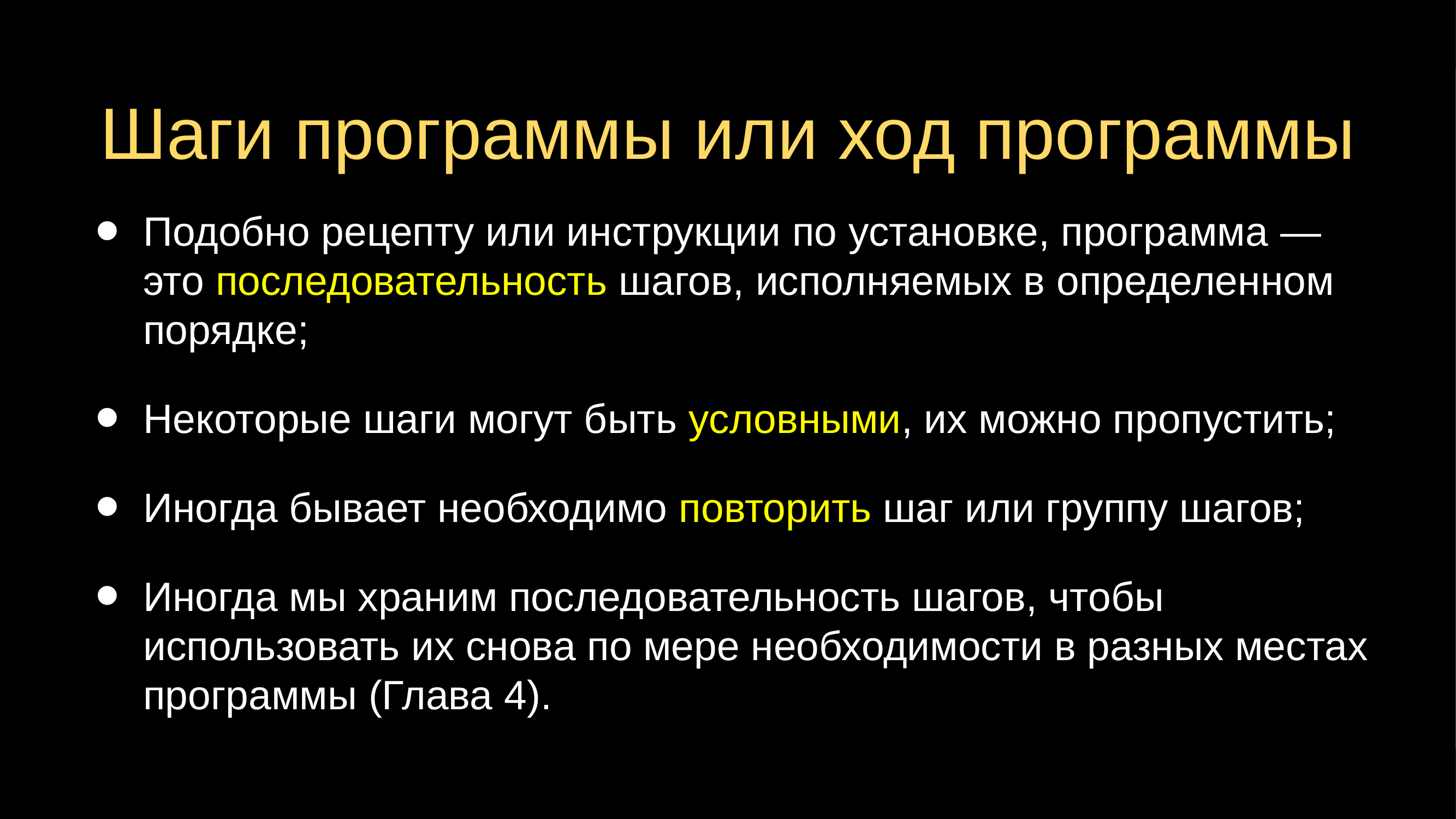

# Шаги программы или ход программы
Подобно рецепту или инструкции по установке, программа — это последовательность шагов, исполняемых в определенном порядке;
Некоторые шаги могут быть условными, их можно пропустить;
Иногда бывает необходимо повторить шаг или группу шагов;
Иногда мы храним последовательность шагов, чтобы использовать их снова по мере необходимости в разных местах программы (Глава 4).